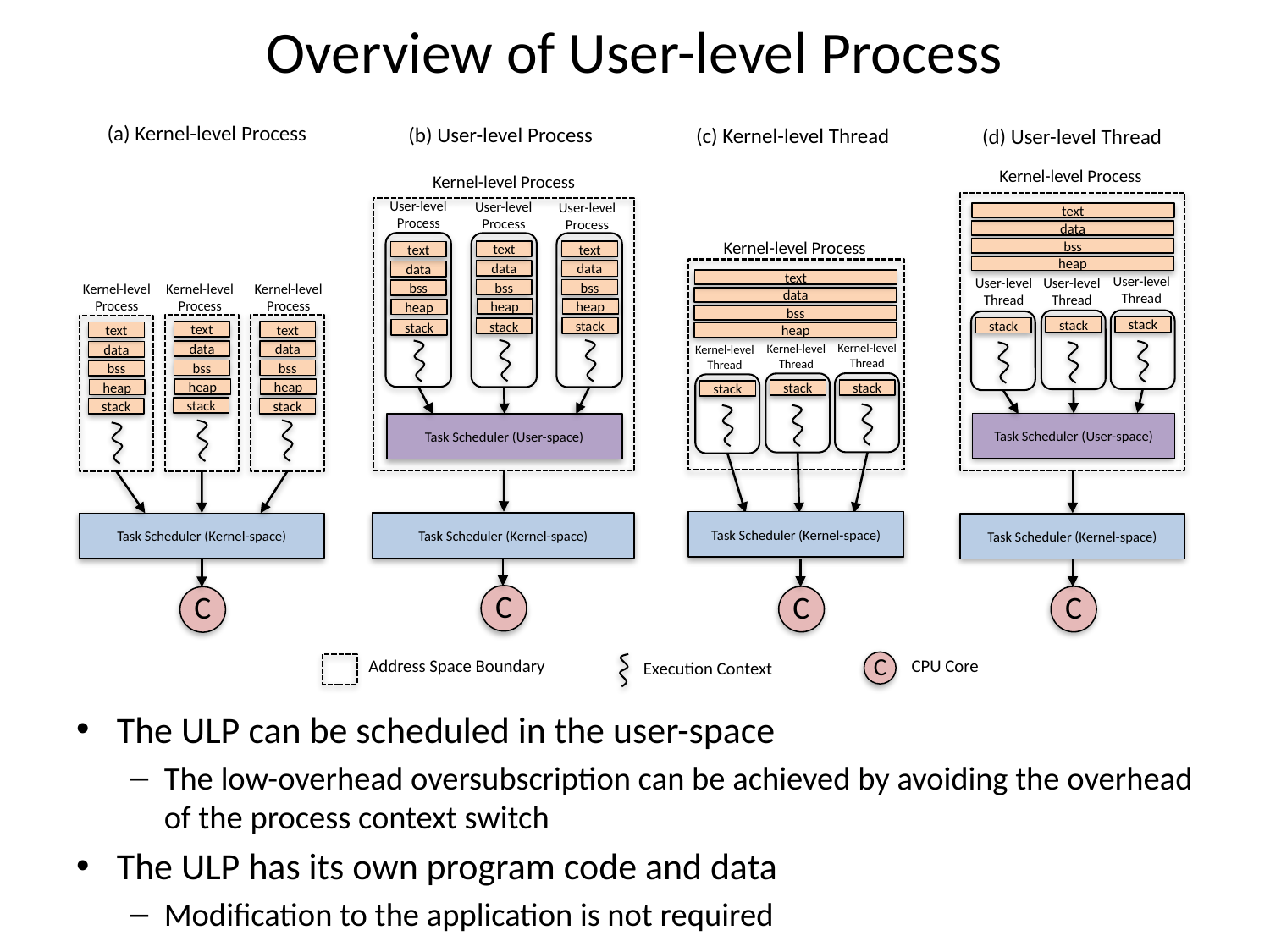

# Overview of User-level Process
(a) Kernel-level Process
(b) User-level Process
(c) Kernel-level Thread
(d) User-level Thread
Kernel-level Process
Kernel-level Process
User-level
Process
User-level
Process
User-level
Process

text
data
Kernel-level Process

bss
text
text
text
heap

data
data
data
User-level
Thread
User-level
Thread
User-level
Thread
text
Kernel-level
Process
Kernel-level
Process
Kernel-level
Process
bss
bss
bss
data
heap
heap
heap
bss

stack
stack
stack
stack
stack
stack
text
text
text
heap
Kernel-level
Thread
Kernel-level
Thread
Kernel-level
Thread

data
data
data

bss
bss
bss

heap
heap
heap
stack
stack
stack
stack
stack
stack

Task Scheduler (User-space)
Task Scheduler (User-space)

Task Scheduler (Kernel-space)
Task Scheduler (Kernel-space)
Task Scheduler (Kernel-space)
Task Scheduler (Kernel-space)
C

C

C

C

C

Address Space Boundary
CPU Core
Execution Context

The ULP can be scheduled in the user-space
The low-overhead oversubscription can be achieved by avoiding the overhead of the process context switch
The ULP has its own program code and data
Modification to the application is not required